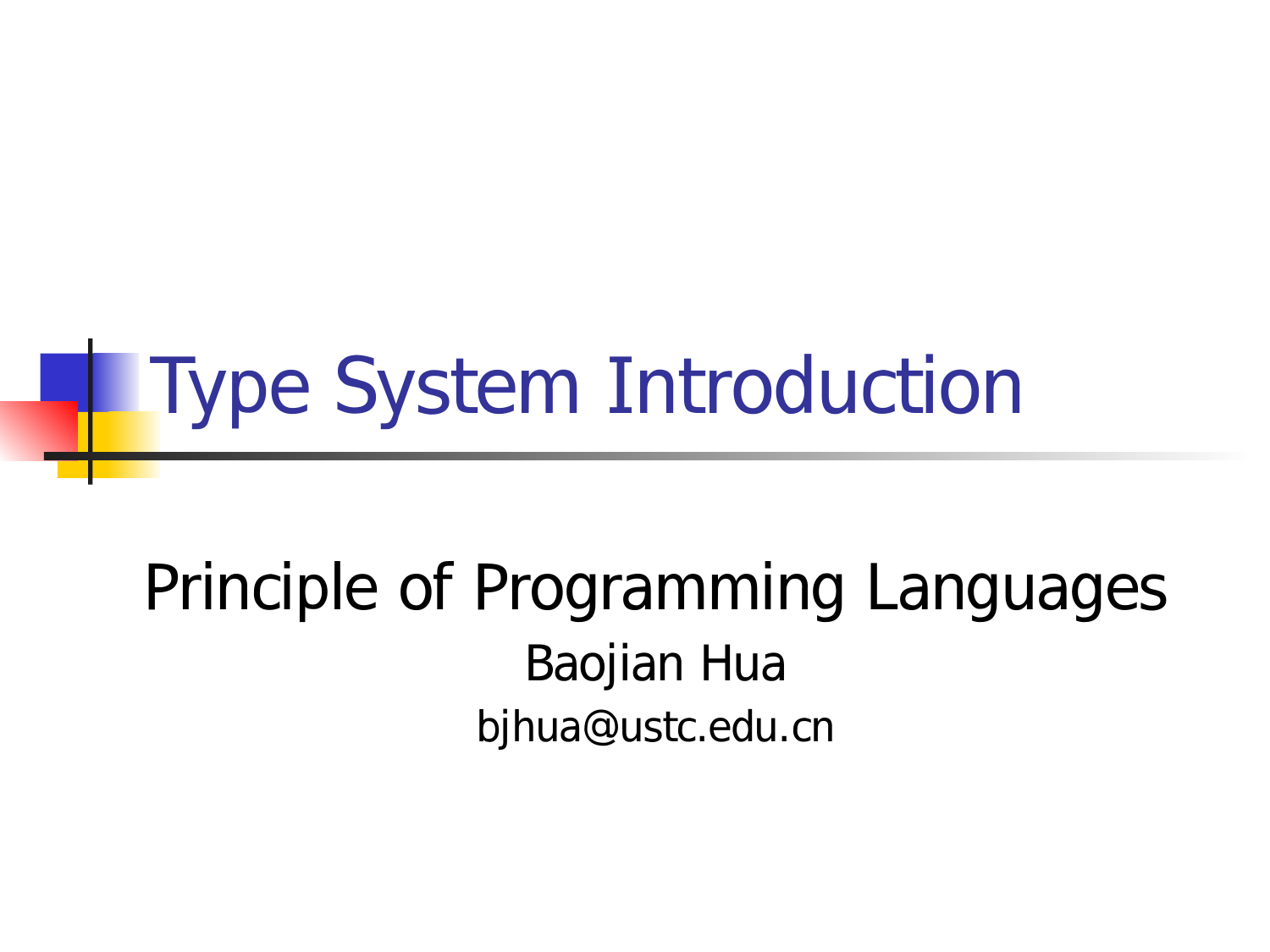

# Type System Introduction
Principle of Programming Languages
Baojian Hua
bjhua@ustc.edu.cn